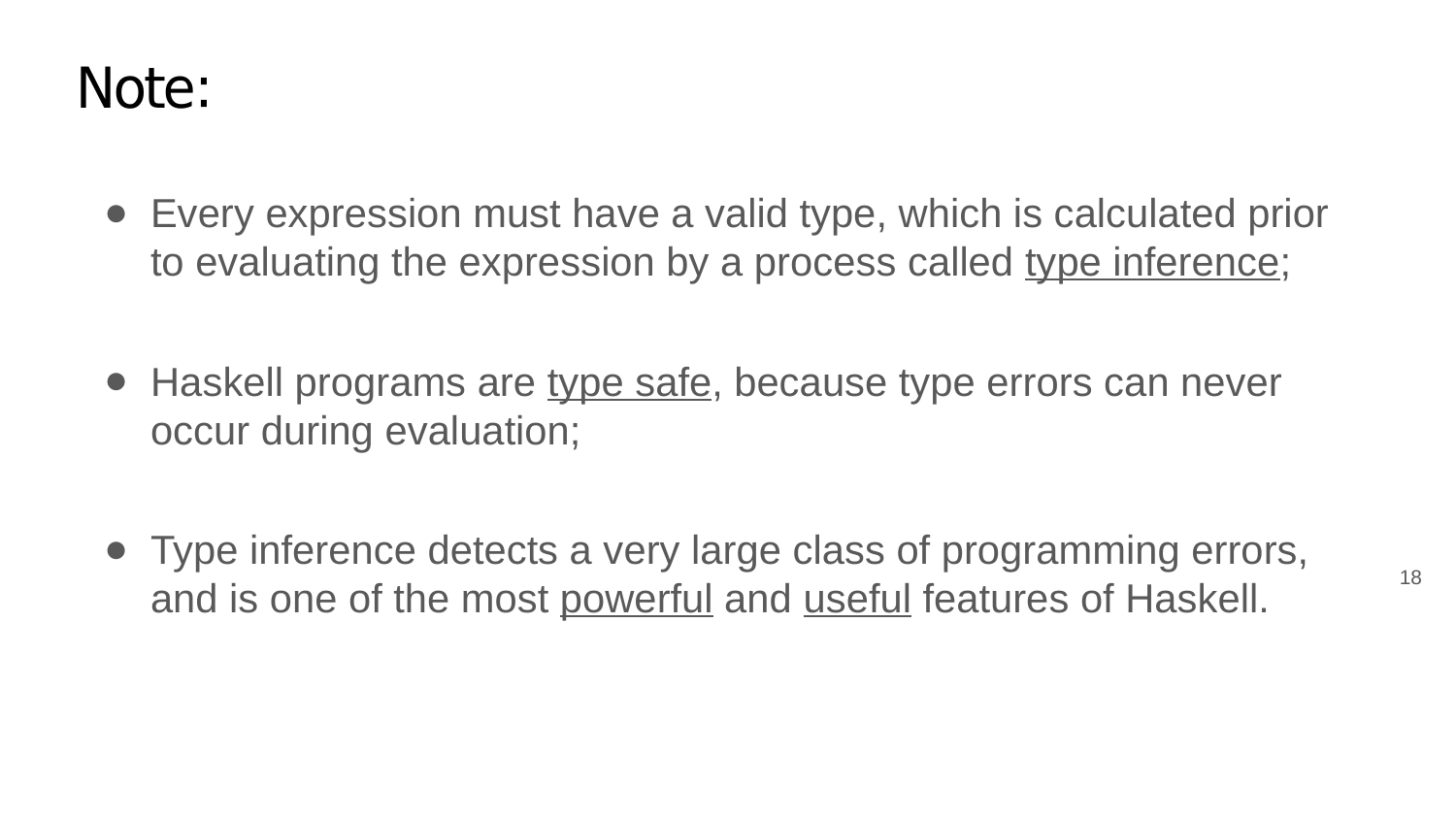

Note:
Every expression must have a valid type, which is calculated prior to evaluating the expression by a process called type inference;

Haskell programs are type safe, because type errors can never occur during evaluation;

Type inference detects a very large class of programming errors, and is one of the most powerful and useful features of Haskell.
18